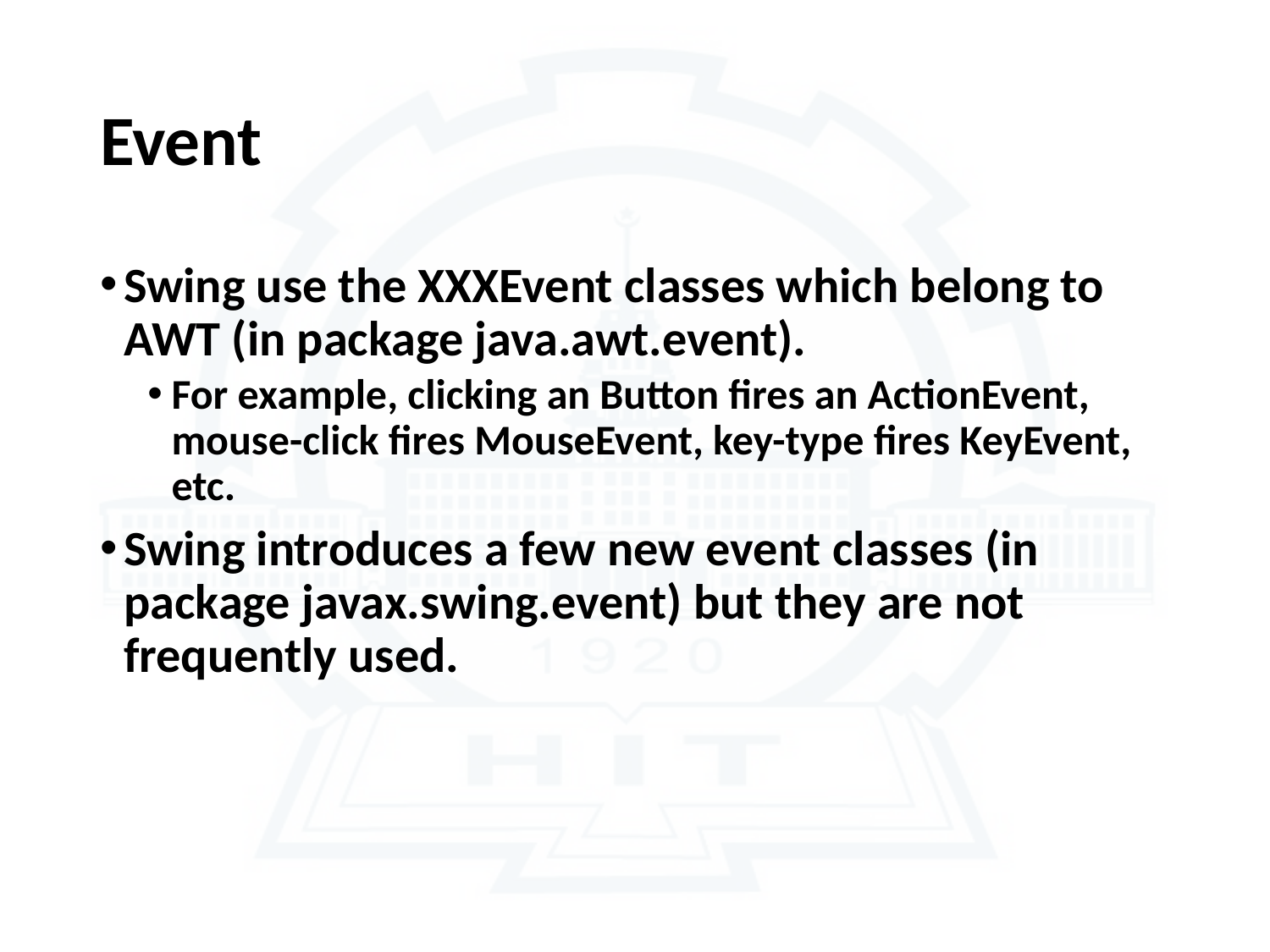

# Event
Swing use the XXXEvent classes which belong to  AWT (in package java.awt.event).
For example, clicking an Button fires an ActionEvent, mouse-click fires MouseEvent, key-type fires KeyEvent, etc.
Swing introduces a few new event classes (in package javax.swing.event) but they are not frequently used.